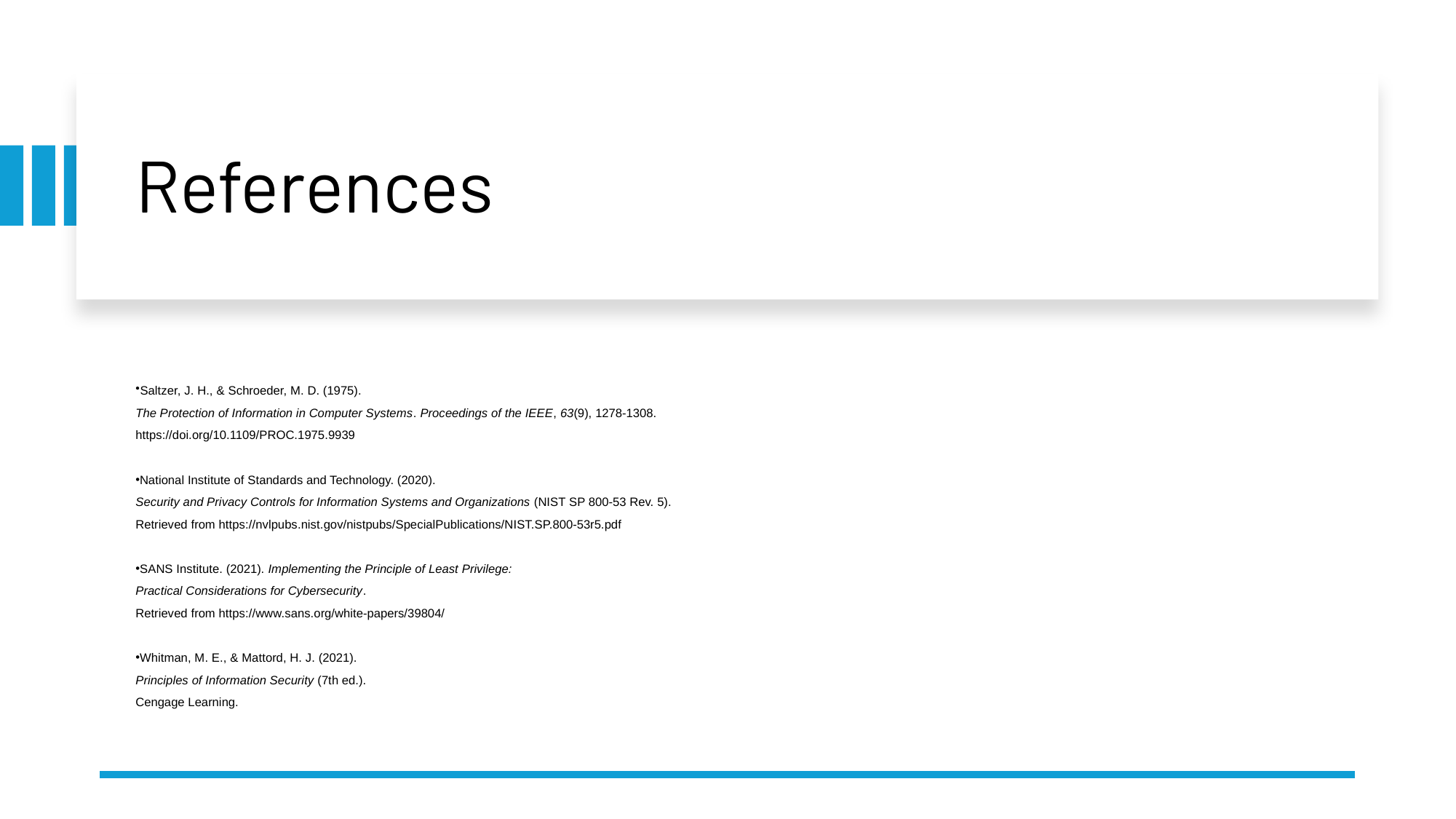

# References

Saltzer, J. H., & Schroeder, M. D. (1975).
The Protection of Information in Computer Systems. Proceedings of the IEEE, 63(9), 1278-1308.
https://doi.org/10.1109/PROC.1975.9939

National Institute of Standards and Technology. (2020).
Security and Privacy Controls for Information Systems and Organizations (NIST SP 800-53 Rev. 5).
Retrieved from https://nvlpubs.nist.gov/nistpubs/SpecialPublications/NIST.SP.800-53r5.pdf

SANS Institute. (2021). Implementing the Principle of Least Privilege:
Practical Considerations for Cybersecurity.
Retrieved from https://www.sans.org/white-papers/39804/

Whitman, M. E., & Mattord, H. J. (2021).
Principles of Information Security (7th ed.).
Cengage Learning.